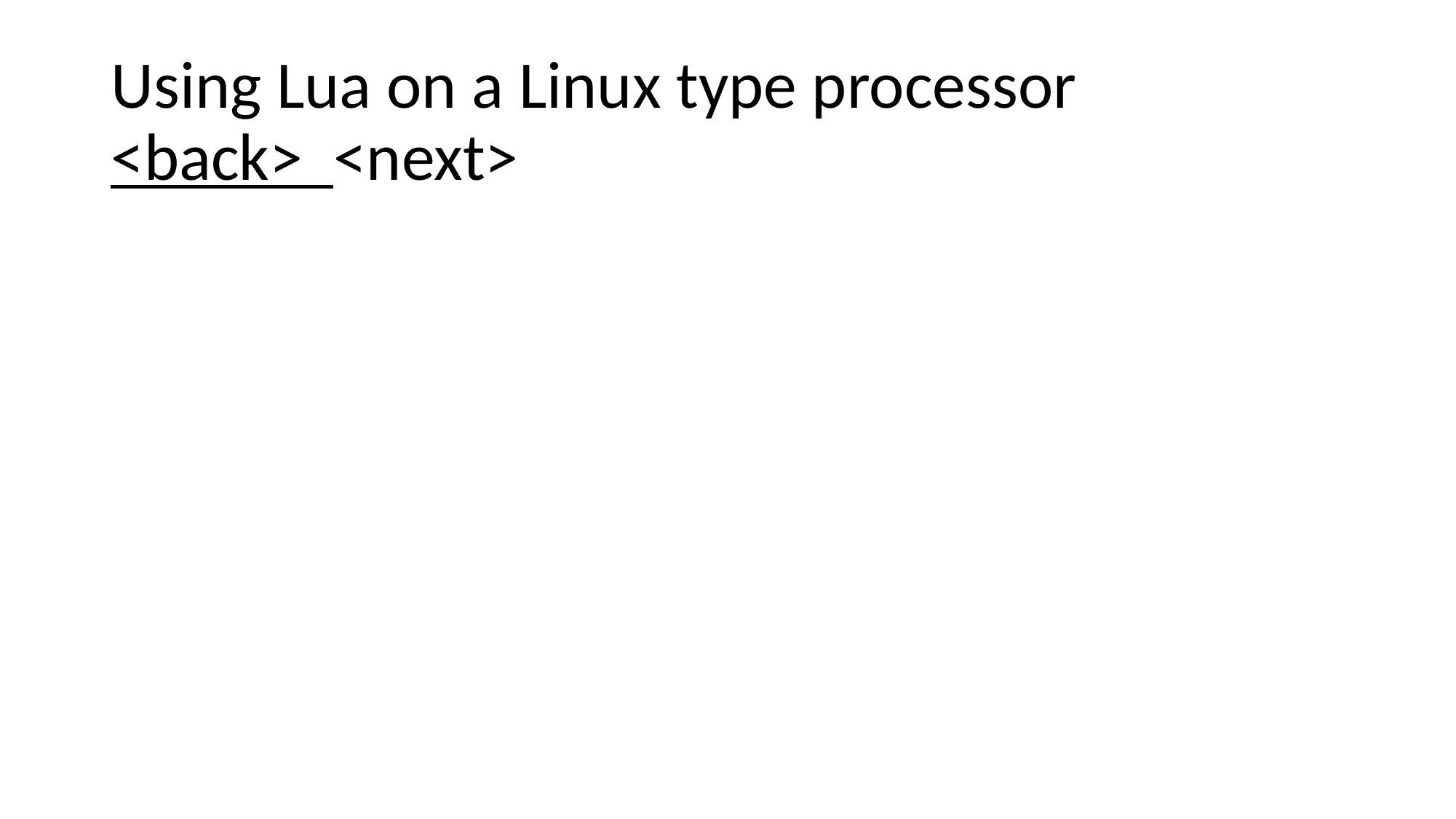

# Using Lua on a Linux type processor <back>  <next>